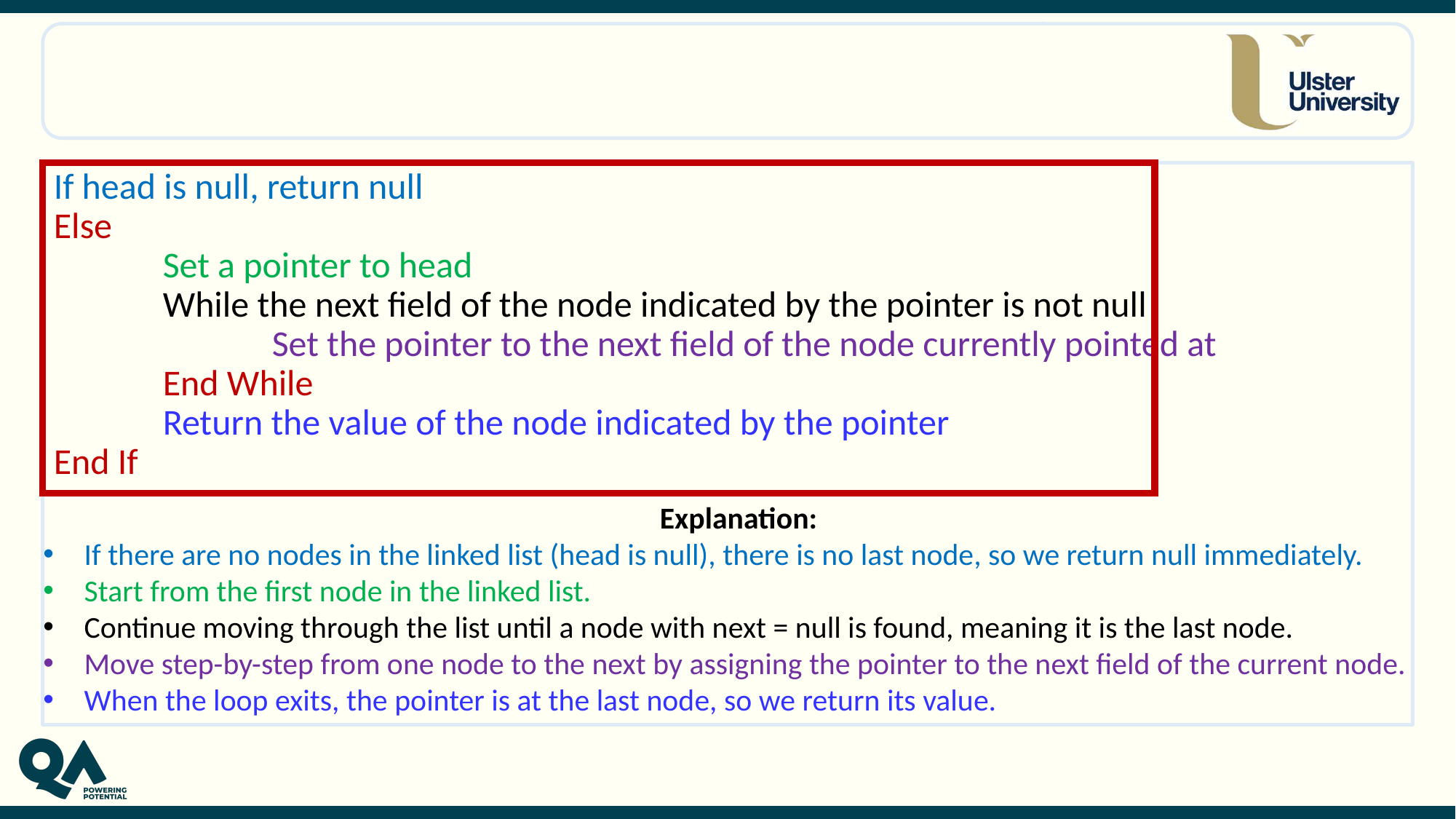

#

If head is null, return null
Else
	Set a pointer to head
	While the next field of the node indicated by the pointer is not null
		Set the pointer to the next field of the node currently pointed at
	End While
	Return the value of the node indicated by the pointer
End If
Explanation:
If there are no nodes in the linked list (head is null), there is no last node, so we return null immediately.
Start from the first node in the linked list.
Continue moving through the list until a node with next = null is found, meaning it is the last node.
Move step-by-step from one node to the next by assigning the pointer to the next field of the current node.
When the loop exits, the pointer is at the last node, so we return its value.